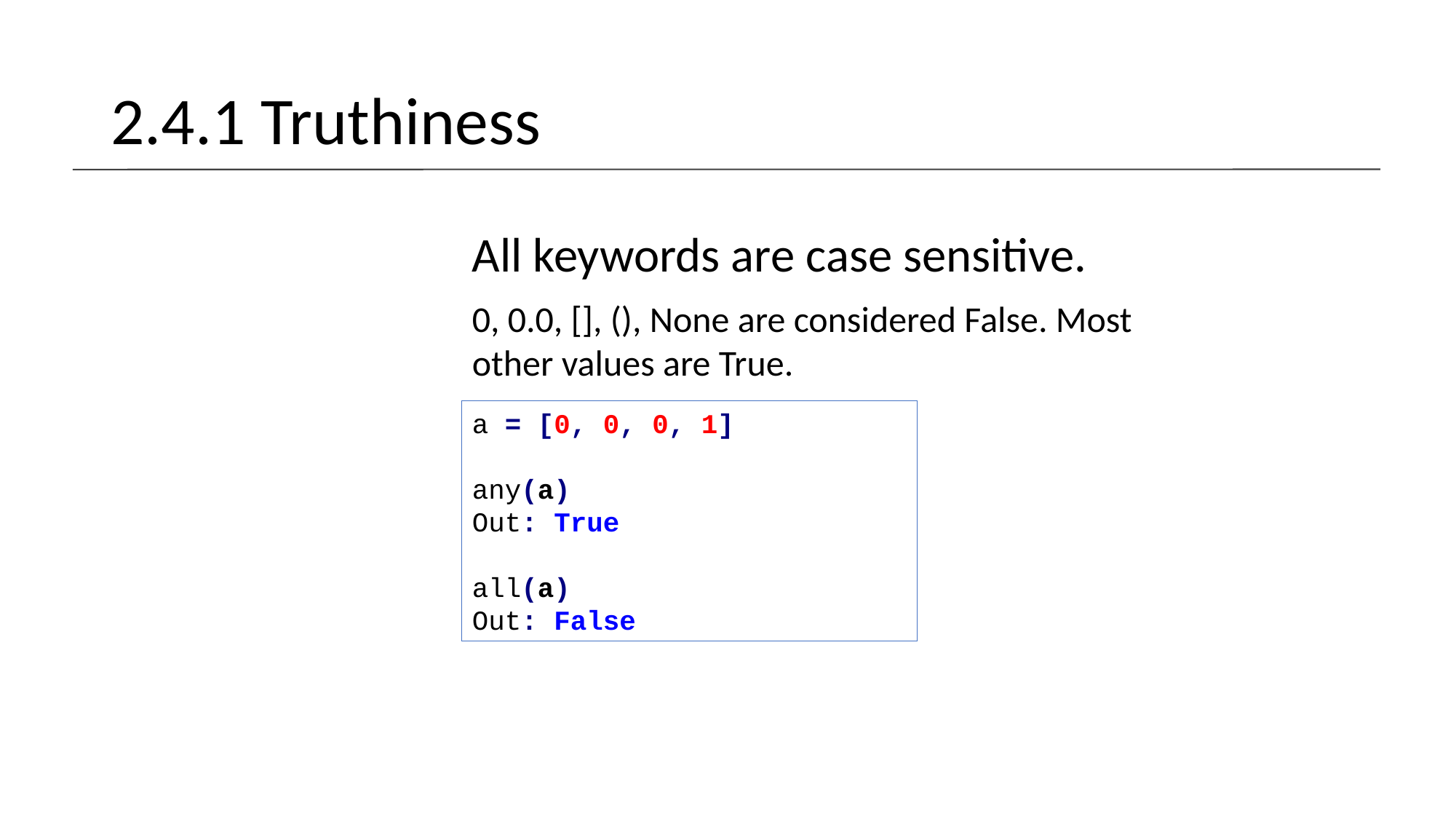

# 2.4.1 Truthiness
All keywords are case sensitive.
0, 0.0, [], (), None are considered False. Most other values are True.
a = [0, 0, 0, 1]

any(a)
Out: True

all(a)
Out: False